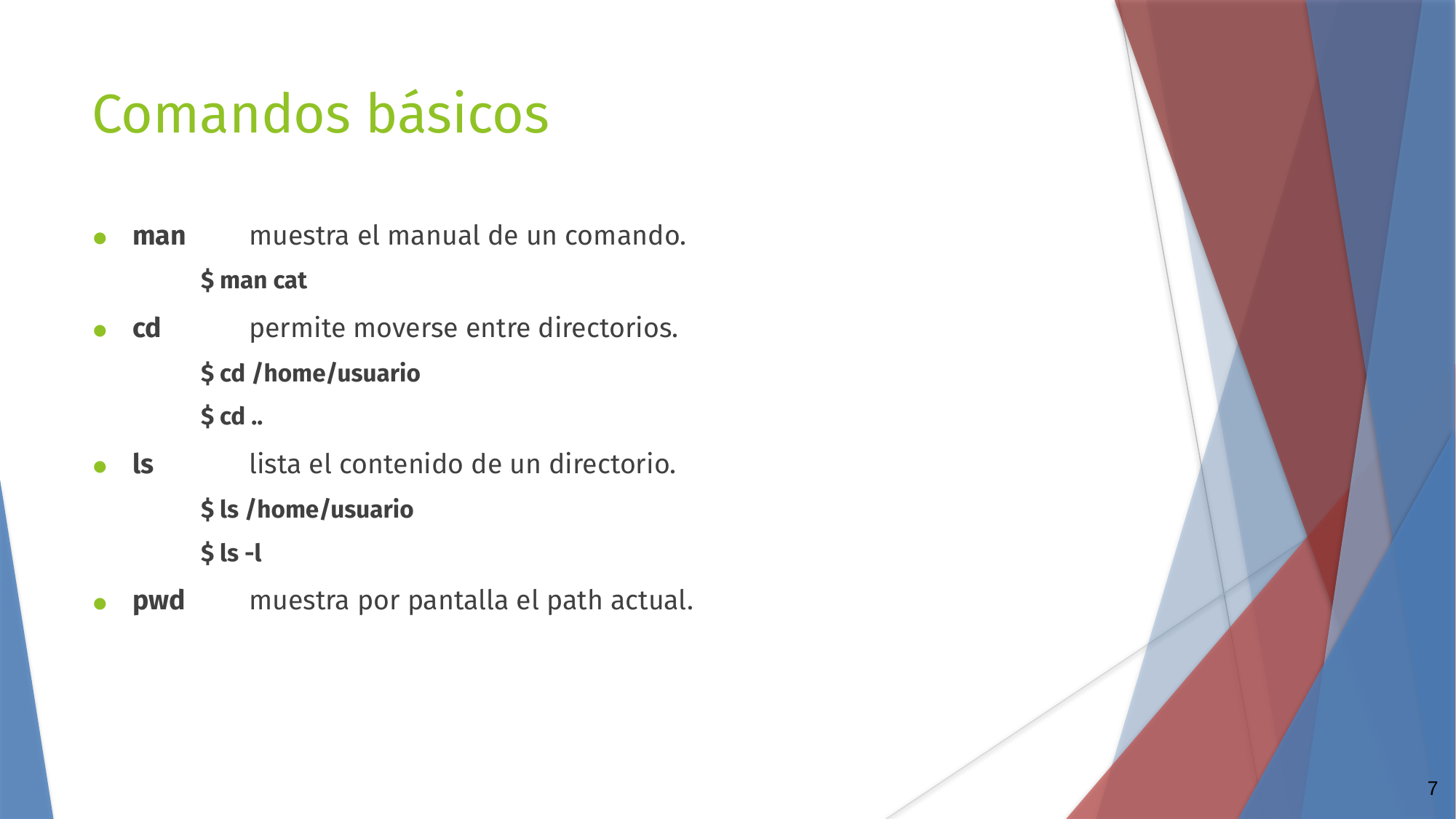

Comandos básicos

man	 muestra el manual de un comando.
$ man cat
cd	 permite moverse entre directorios.
$ cd /home/usuario
$ cd ..
ls 	 lista el contenido de un directorio.
$ ls /home/usuario
$ ls -l
pwd 	 muestra por pantalla el path actual.
7